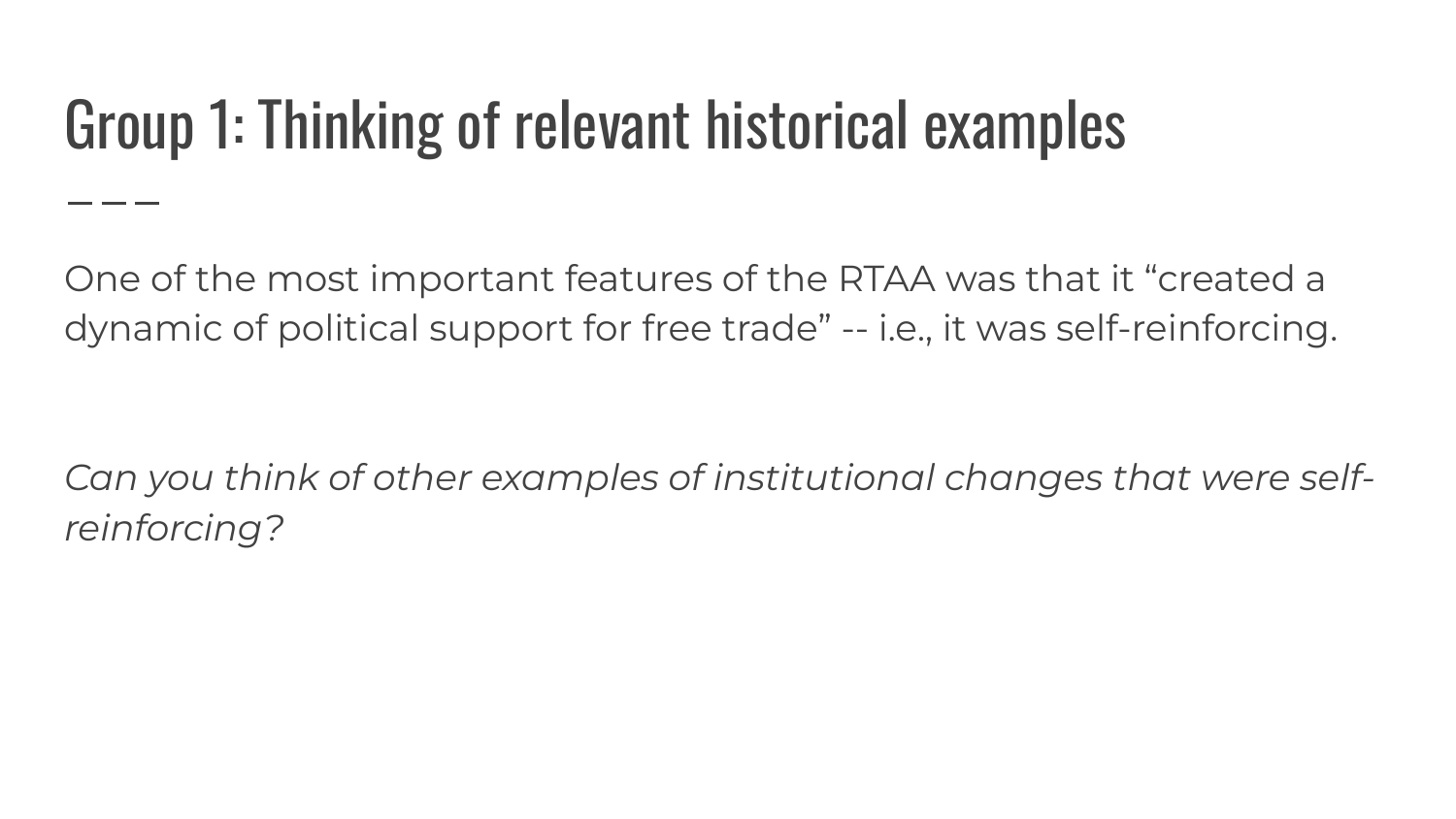

# Group 1: Thinking of relevant historical examples
One of the most important features of the RTAA was that it “created a dynamic of political support for free trade” -- i.e., it was self-reinforcing.

Can you think of other examples of institutional changes that were self-reinforcing?